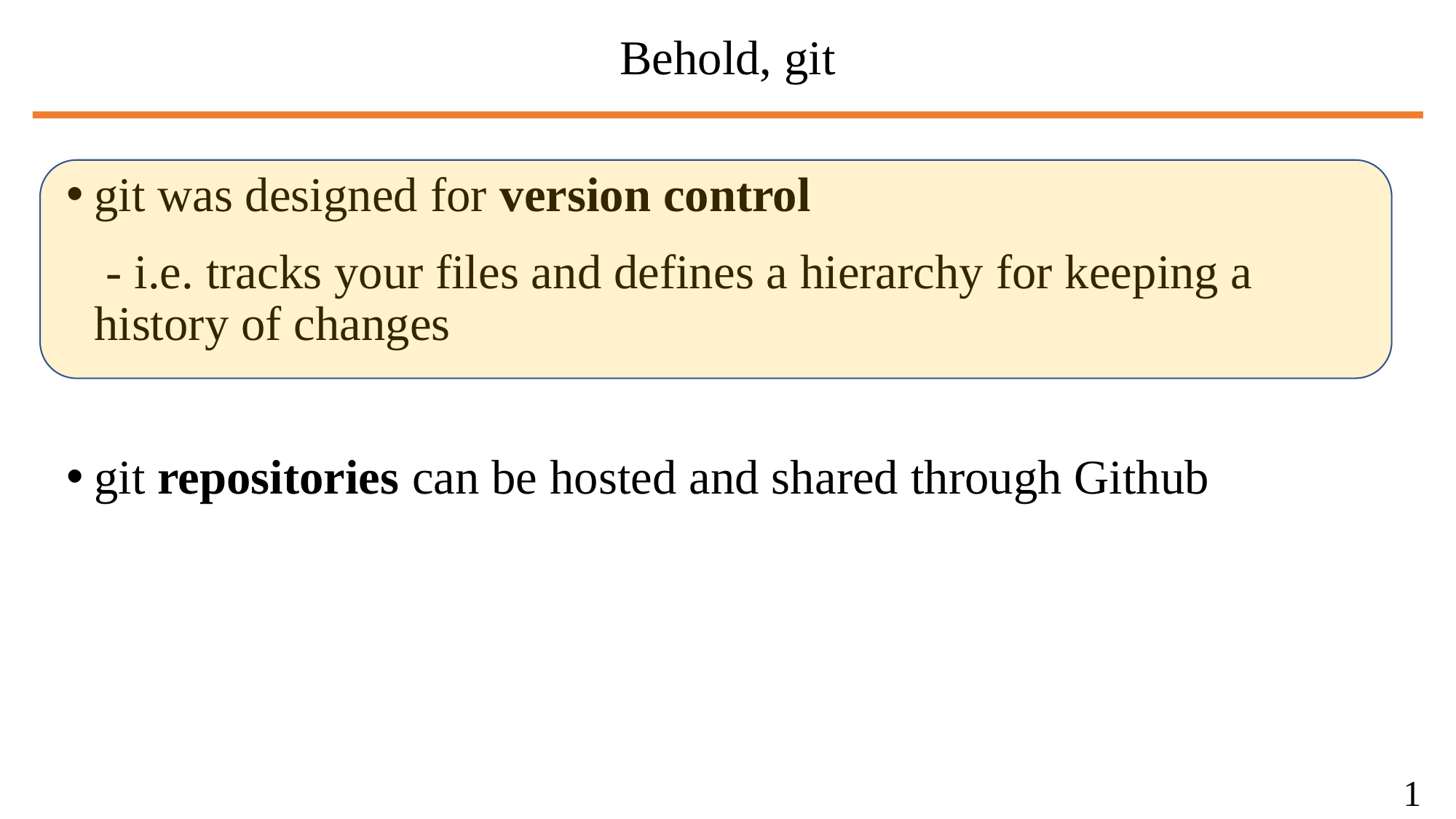

# Behold, git

git was designed for version control
 - i.e. tracks your files and defines a hierarchy for keeping a history of changes

git repositories can be hosted and shared through Github

1